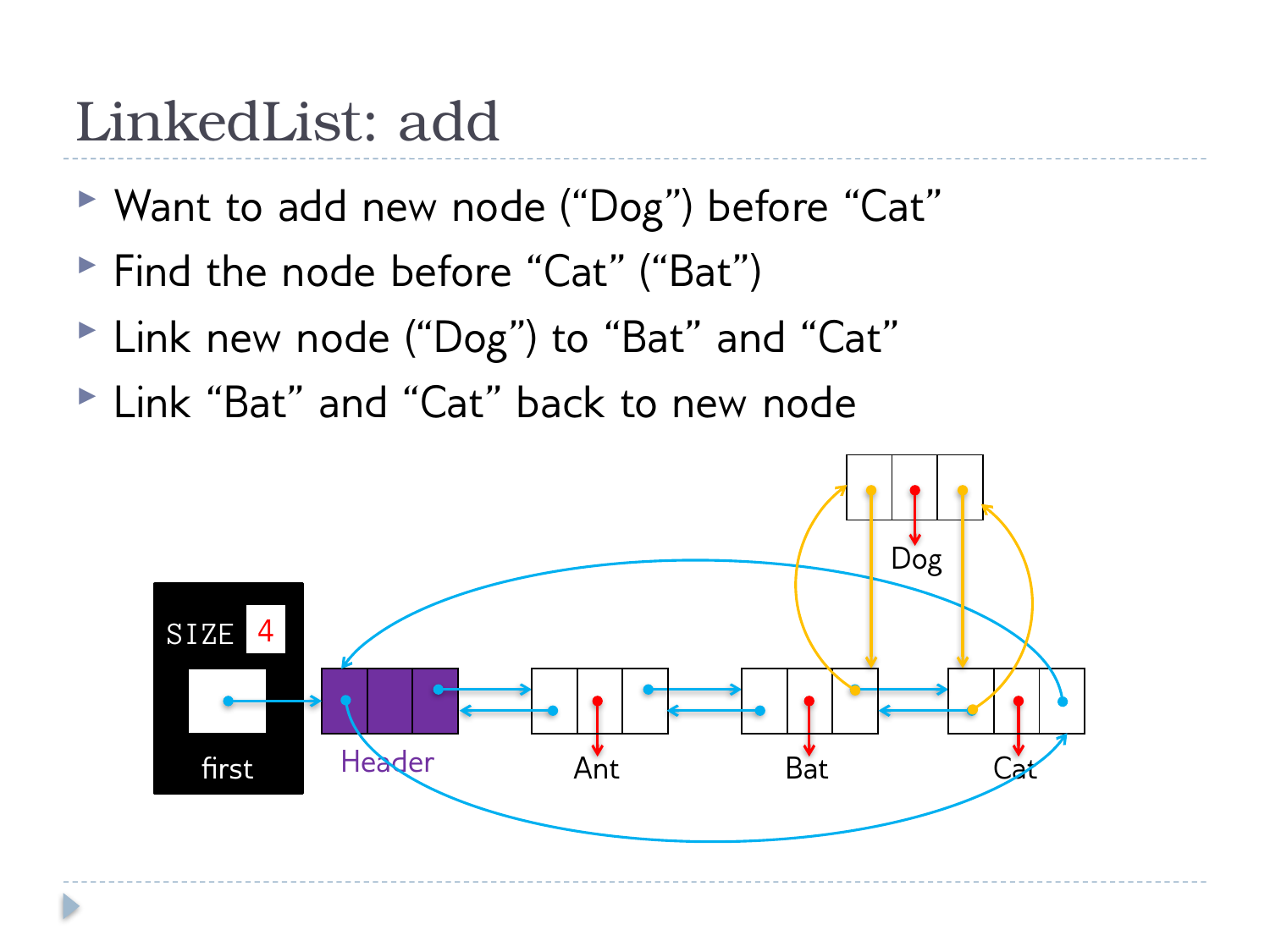

# LinkedList: add
Want to add new node (“Dog”) before “Cat”
Find the node before “Cat” (“Bat”)
Link new node (“Dog”) to “Bat” and “Cat”
Link “Bat” and “Cat” back to new node
|  |  |  |
| --- | --- | --- |

| Dog |
| --- |

SIZE

3
3
4
|  |
| --- |
|  |  |  |
| --- | --- | --- |
|  |  |  |
| --- | --- | --- |
|  |  |  |
| --- | --- | --- |
|  |  |  |
| --- | --- | --- |
| Header |
| --- |
| first |
| --- |
| Ant |
| --- |
| Bat |
| --- |
| Cat |
| --- |